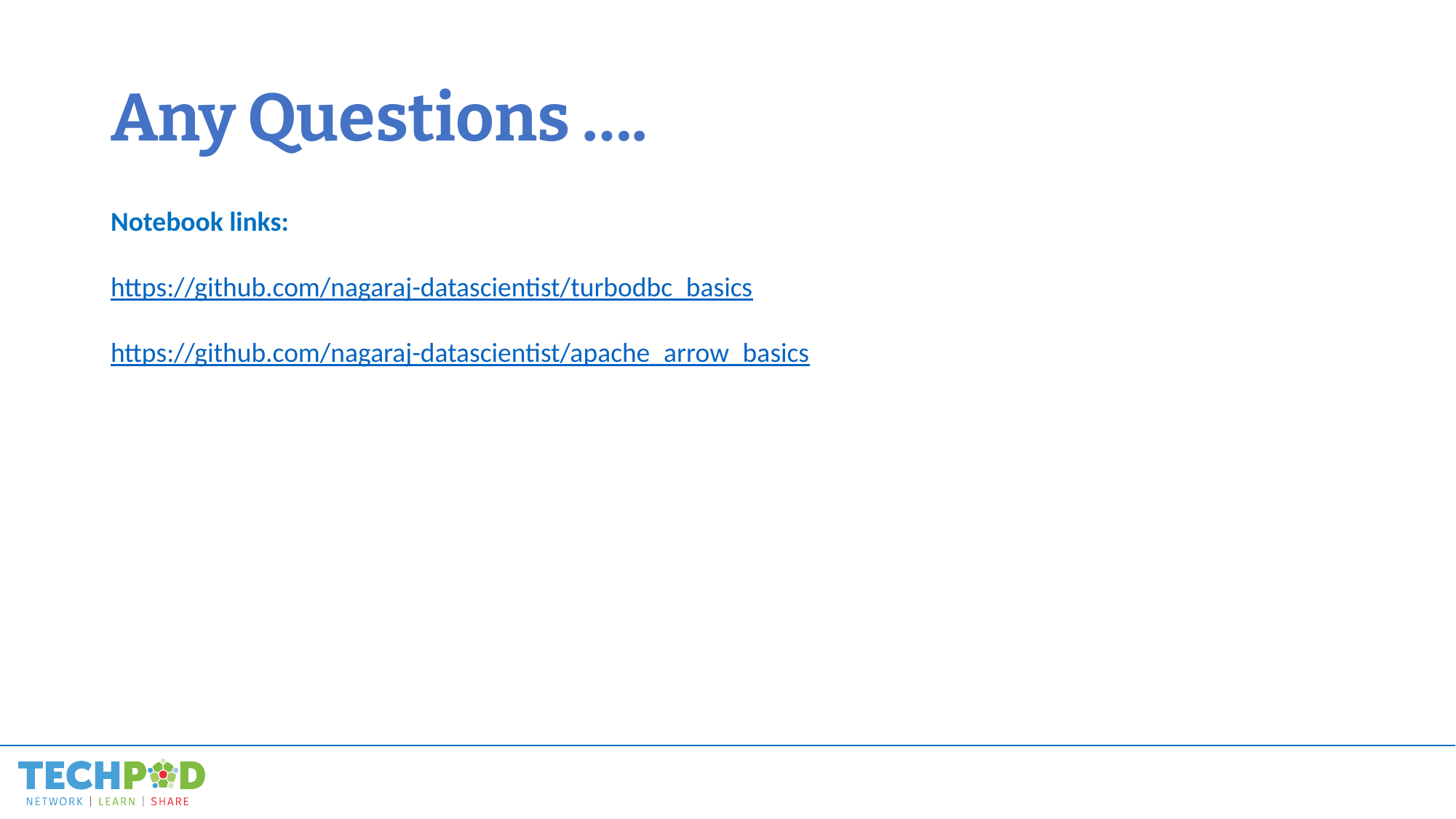

# Any Questions ….
Notebook links:

https://github.com/nagaraj-datascientist/turbodbc_basics

https://github.com/nagaraj-datascientist/apache_arrow_basics